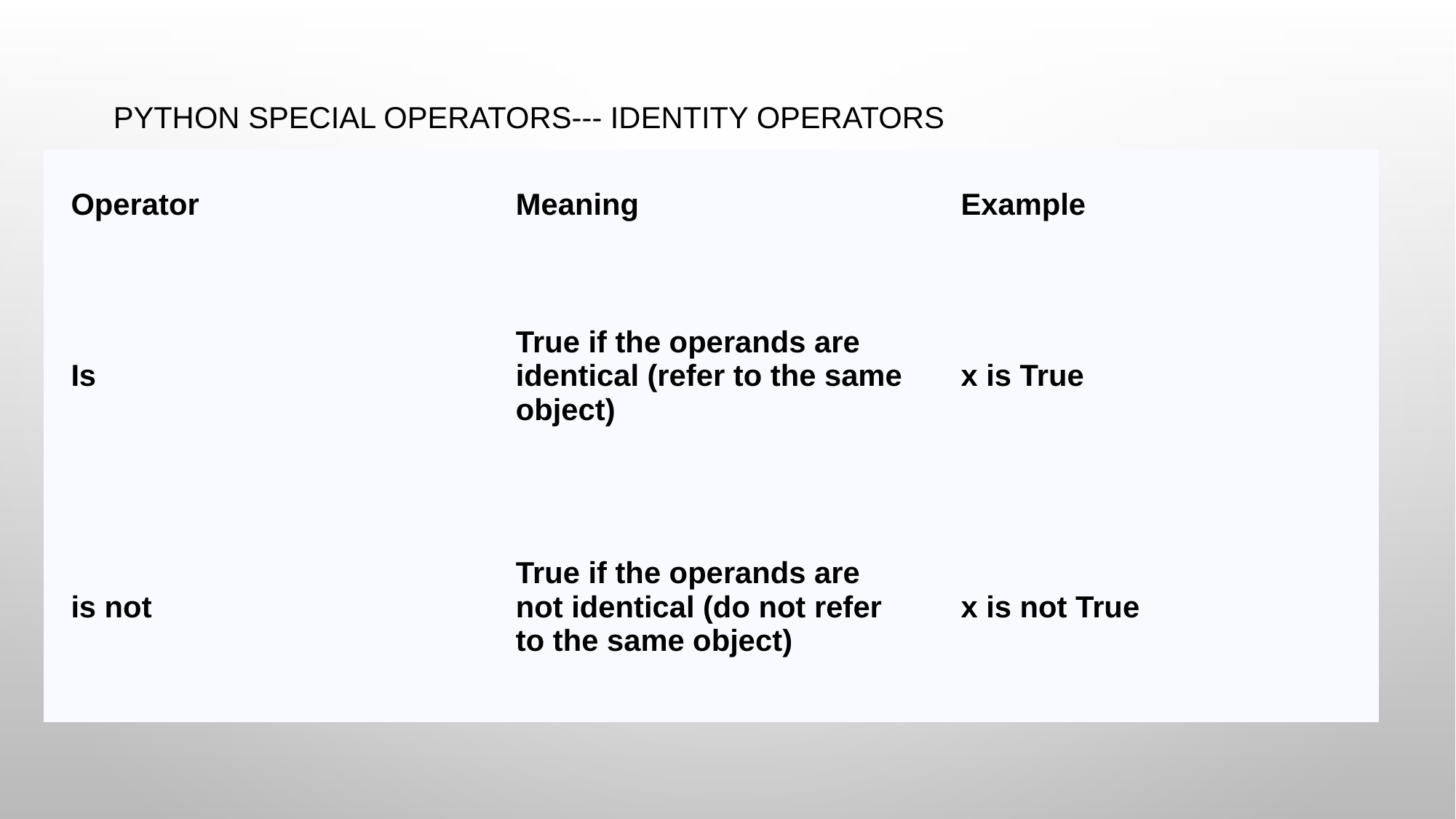

Python Special operators--- Identity Operators

| Operator | Meaning | Example |
| --- | --- | --- |
| Is | True if the operands are identical (refer to the same object) | x is True |
| is not | True if the operands are not identical (do not refer to the same object) | x is not True |